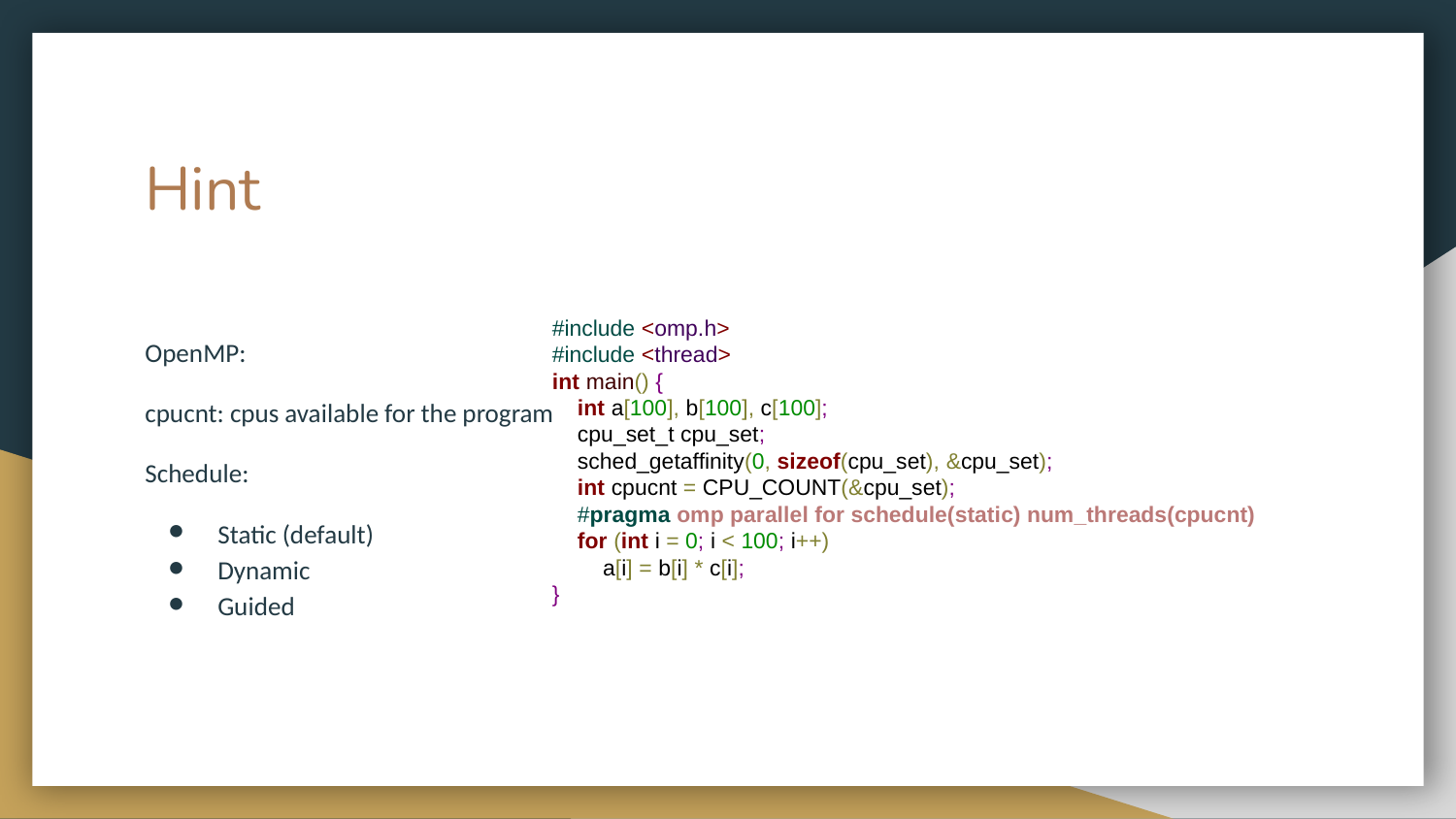

# Hint
#include <omp.h>
#include <thread>
int main() {
    int a[100], b[100], c[100];
    cpu_set_t cpu_set;
    sched_getaffinity(0, sizeof(cpu_set), &cpu_set);
    int cpucnt = CPU_COUNT(&cpu_set);
    #pragma omp parallel for schedule(static) num_threads(cpucnt)
    for (int i = 0; i < 100; i++)
        a[i] = b[i] * c[i];
}
OpenMP:
cpucnt: cpus available for the program
Schedule:
Static (default)
Dynamic
Guided